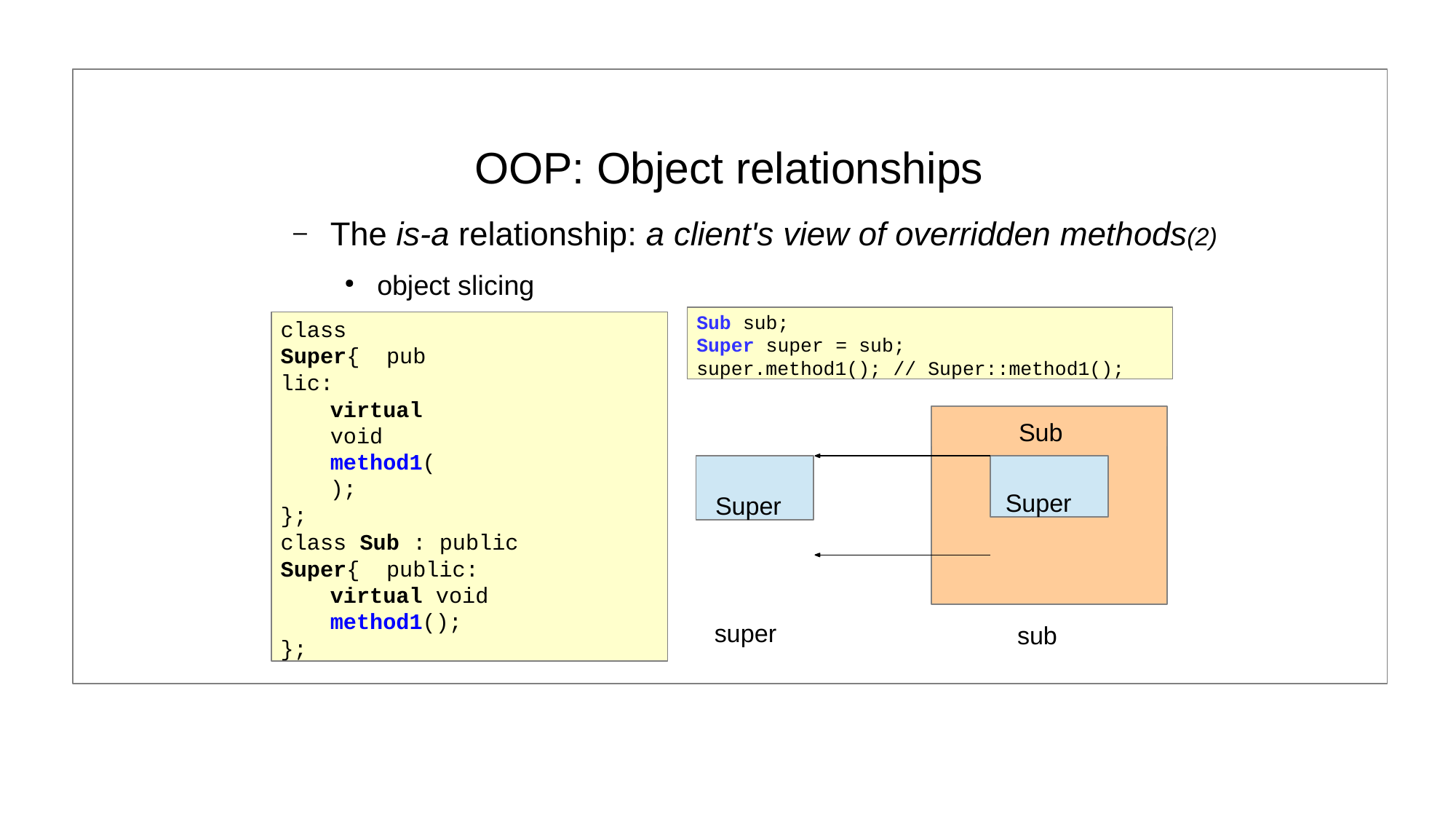

# OOP: Object relationships
The is-a relationship: a client's view of overridden methods(2)
object slicing
Sub sub;
Super super = sub;
super.method1(); // Super::method1();
class Super{  public:
virtual void method1();
};
class Sub : public Super{  public:
virtual void method1();
};

Sub

Super

Super
super
sub